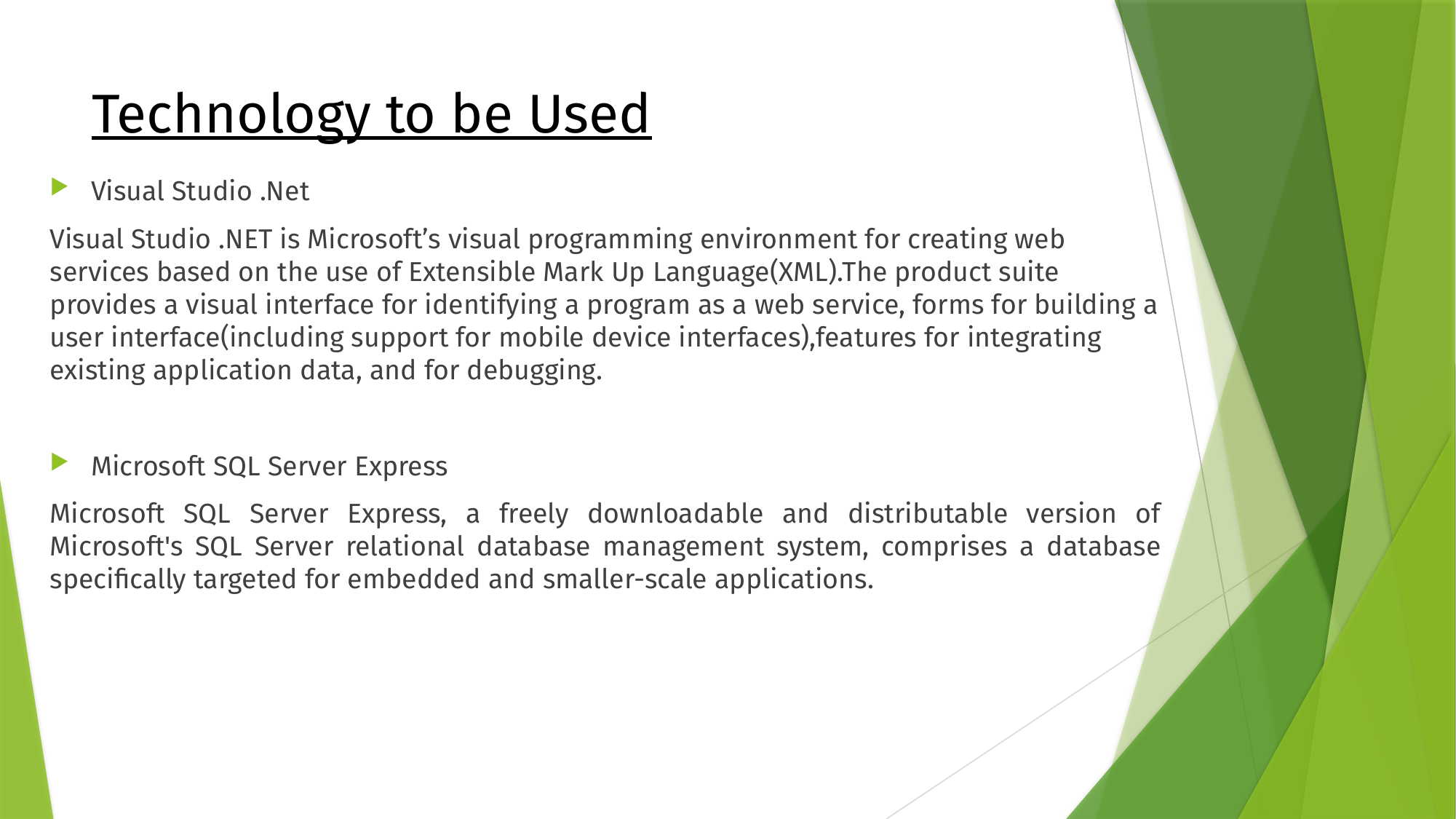

# Technology to be Used
Visual Studio .Net
Visual Studio .NET is Microsoft’s visual programming environment for creating web services based on the use of Extensible Mark Up Language(XML).The product suite provides a visual interface for identifying a program as a web service, forms for building a user interface(including support for mobile device interfaces),features for integrating existing application data, and for debugging.

Microsoft SQL Server Express
Microsoft SQL Server Express, a freely downloadable and distributable version of Microsoft's SQL Server relational database management system, comprises a database specifically targeted for embedded and smaller-scale applications.